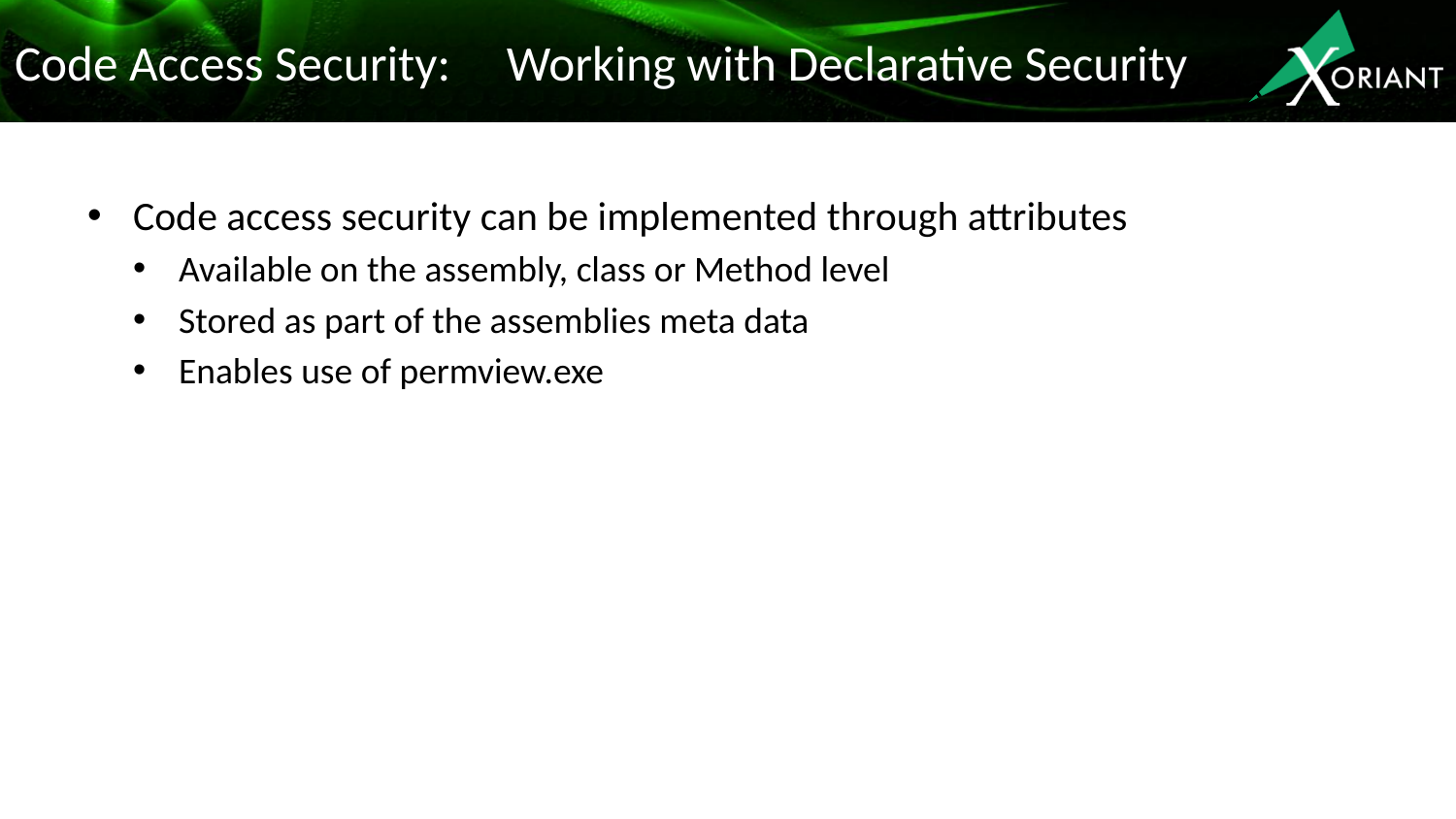

# Code Access Security:     Working with Declarative Security
Code access security can be implemented through attributes
Available on the assembly, class or Method level
Stored as part of the assemblies meta data
Enables use of permview.exe